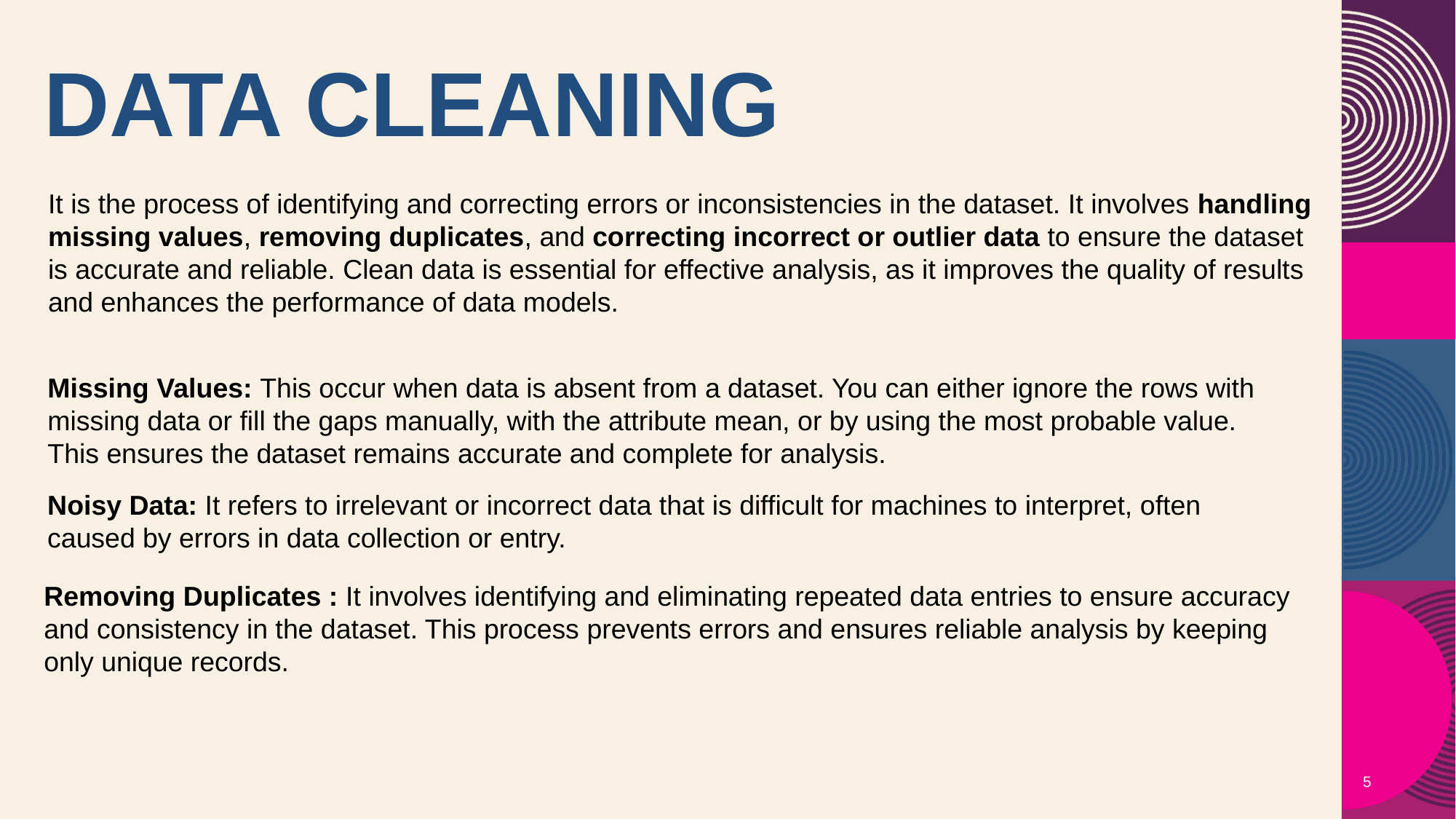

# Data Cleaning
It is the process of identifying and correcting errors or inconsistencies in the dataset. It involves handling missing values, removing duplicates, and correcting incorrect or outlier data to ensure the dataset is accurate and reliable. Clean data is essential for effective analysis, as it improves the quality of results and enhances the performance of data models.
Missing Values: This occur when data is absent from a dataset. You can either ignore the rows with missing data or fill the gaps manually, with the attribute mean, or by using the most probable value. This ensures the dataset remains accurate and complete for analysis.
Noisy Data: It refers to irrelevant or incorrect data that is difficult for machines to interpret, often caused by errors in data collection or entry.
Removing Duplicates : It involves identifying and eliminating repeated data entries to ensure accuracy and consistency in the dataset. This process prevents errors and ensures reliable analysis by keeping only unique records.
5